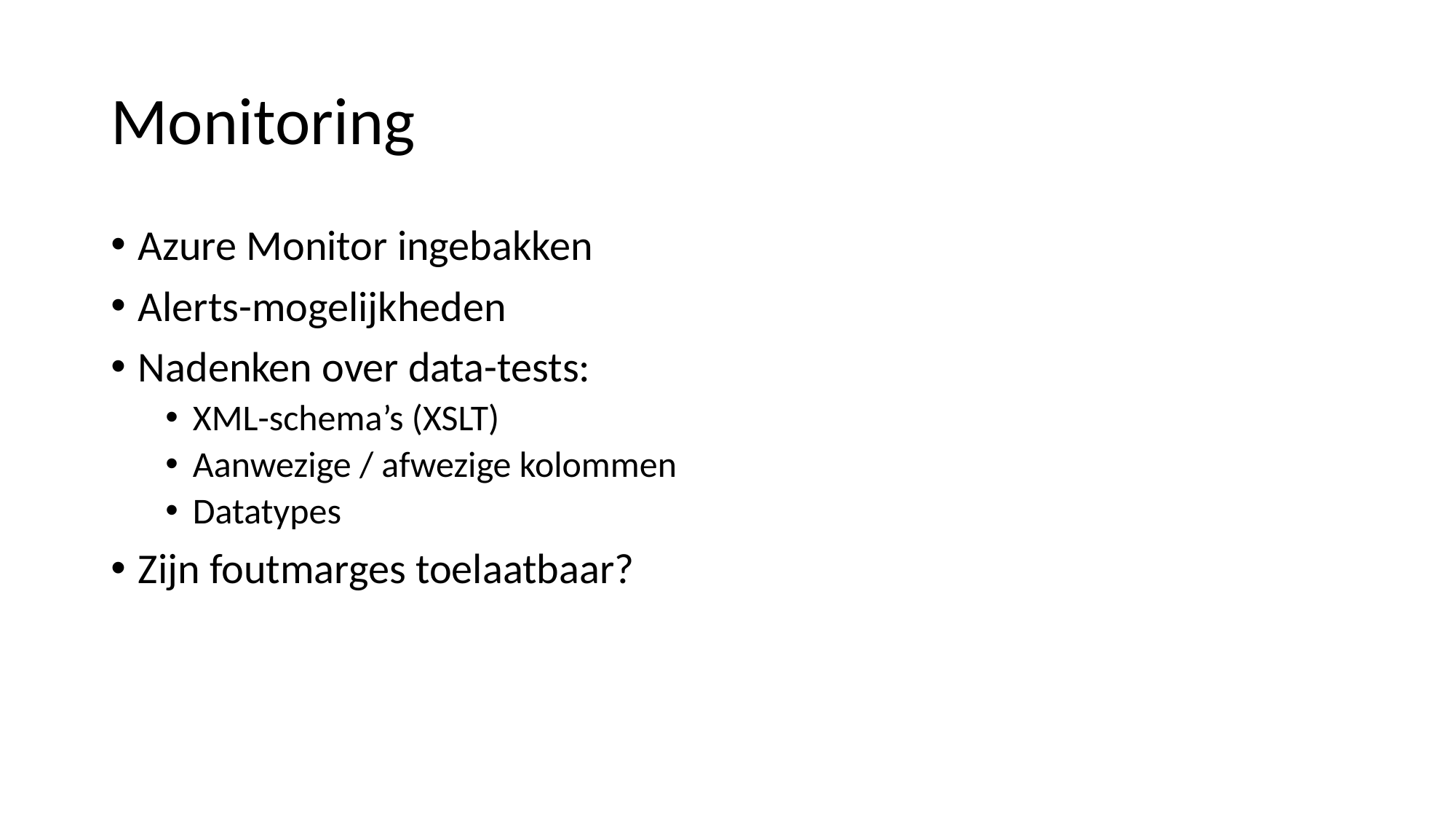

# Monitoring
Azure Monitor ingebakken
Alerts-mogelijkheden
Nadenken over data-tests:
XML-schema’s (XSLT)
Aanwezige / afwezige kolommen
Datatypes
Zijn foutmarges toelaatbaar?